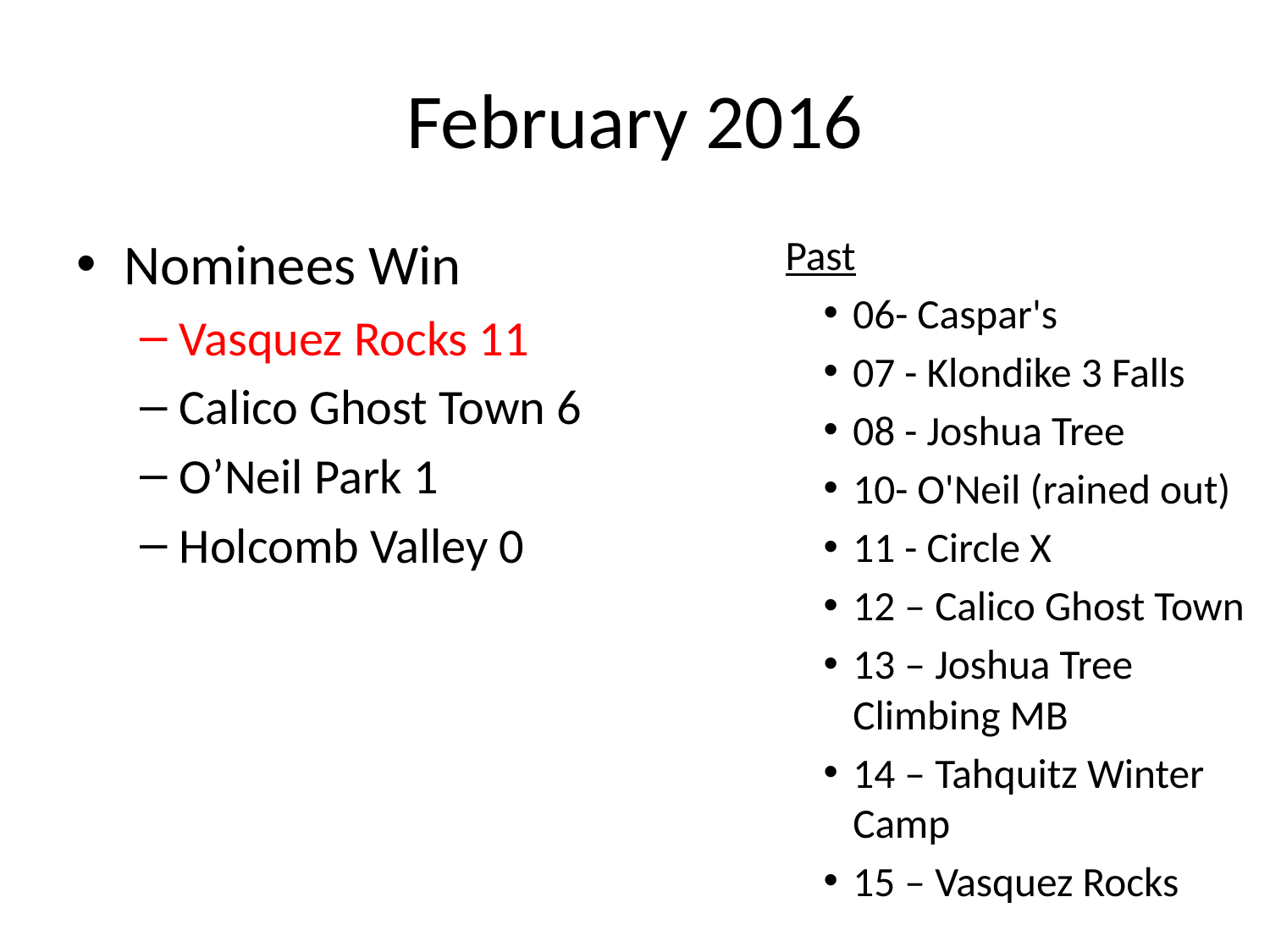

# February 2016
Nominees Win
Vasquez Rocks 11
Calico Ghost Town 6
O’Neil Park 1
Holcomb Valley 0

Past
06- Caspar's
07 - Klondike 3 Falls
08 - Joshua Tree
10- O'Neil (rained out)
11 - Circle X
12 – Calico Ghost Town
13 – Joshua Tree Climbing MB
14 – Tahquitz Winter Camp
15 – Vasquez Rocks